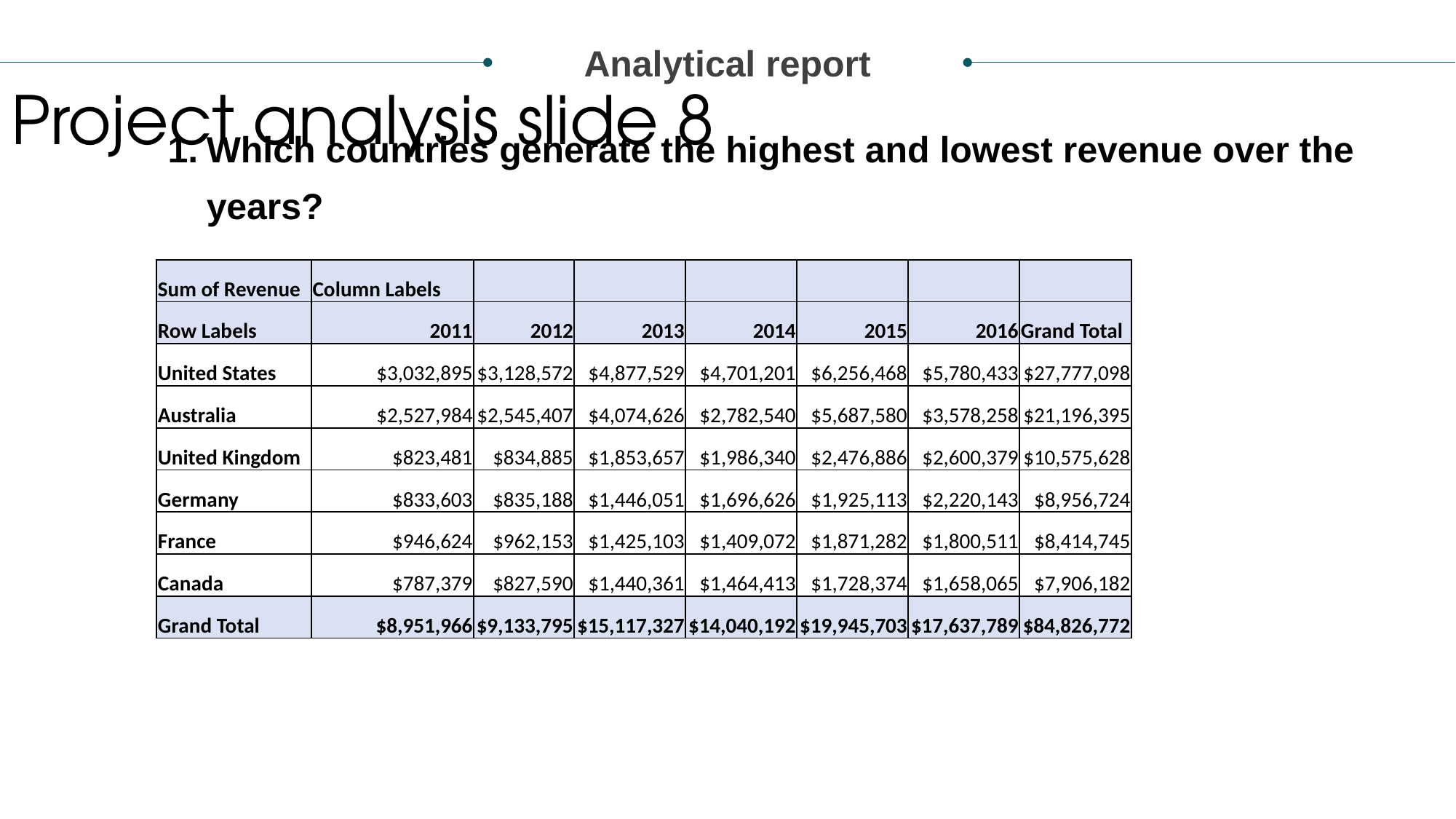

Analytical report
Project analysis slide 8
Which countries generate the highest and lowest revenue over the years?

| Sum of Revenue | Column Labels |  |  |  |  |  |  |
| --- | --- | --- | --- | --- | --- | --- | --- |
| Row Labels | 2011 | 2012 | 2013 | 2014 | 2015 | 2016 | Grand Total |
| United States | $3,032,895 | $3,128,572 | $4,877,529 | $4,701,201 | $6,256,468 | $5,780,433 | $27,777,098 |
| Australia | $2,527,984 | $2,545,407 | $4,074,626 | $2,782,540 | $5,687,580 | $3,578,258 | $21,196,395 |
| United Kingdom | $823,481 | $834,885 | $1,853,657 | $1,986,340 | $2,476,886 | $2,600,379 | $10,575,628 |
| Germany | $833,603 | $835,188 | $1,446,051 | $1,696,626 | $1,925,113 | $2,220,143 | $8,956,724 |
| France | $946,624 | $962,153 | $1,425,103 | $1,409,072 | $1,871,282 | $1,800,511 | $8,414,745 |
| Canada | $787,379 | $827,590 | $1,440,361 | $1,464,413 | $1,728,374 | $1,658,065 | $7,906,182 |
| Grand Total | $8,951,966 | $9,133,795 | $15,117,327 | $14,040,192 | $19,945,703 | $17,637,789 | $84,826,772 |
.
.